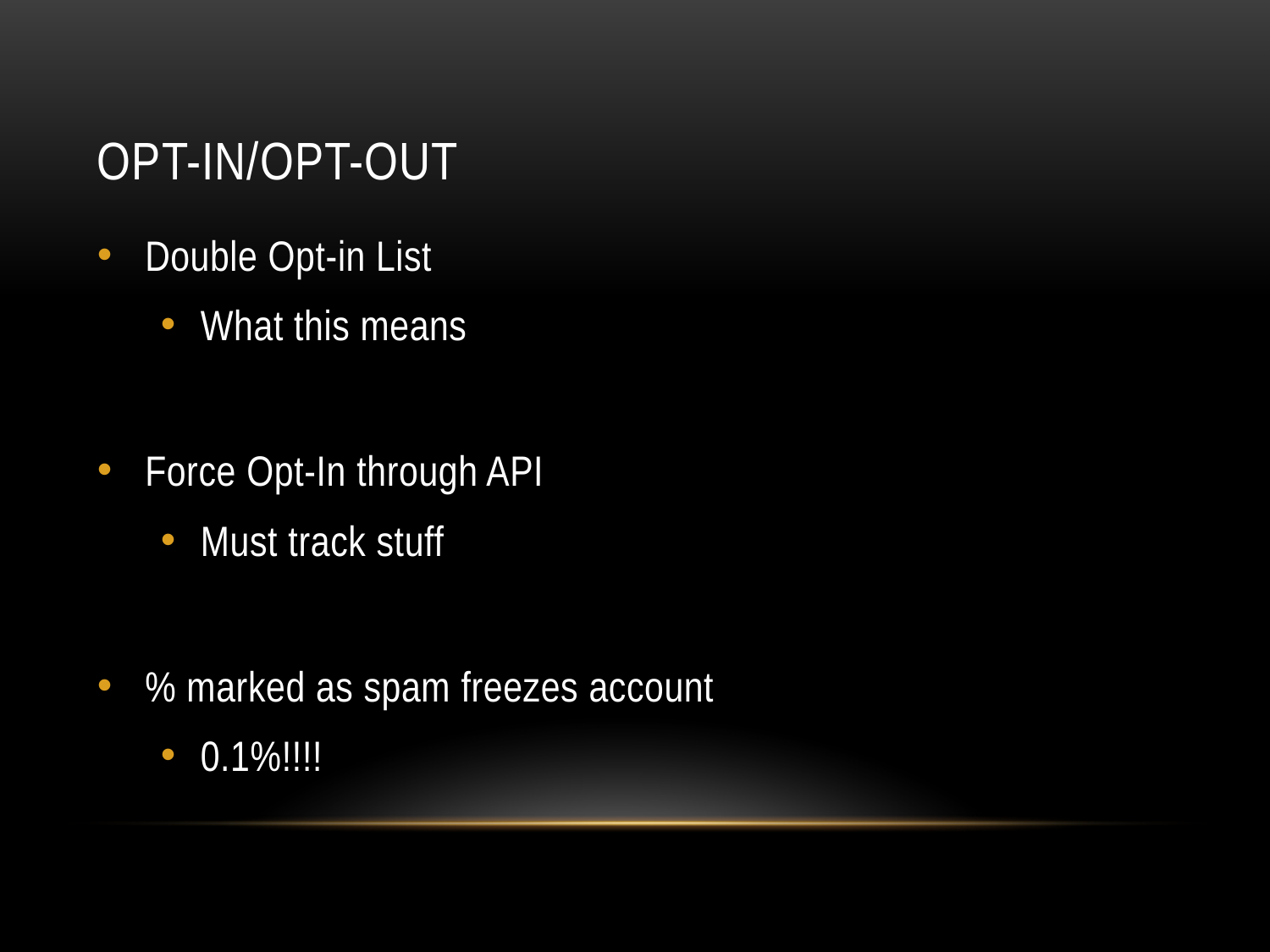

# Opt-in/Opt-out
Double Opt-in List
What this means

Force Opt-In through API
Must track stuff

% marked as spam freezes account
0.1%!!!!